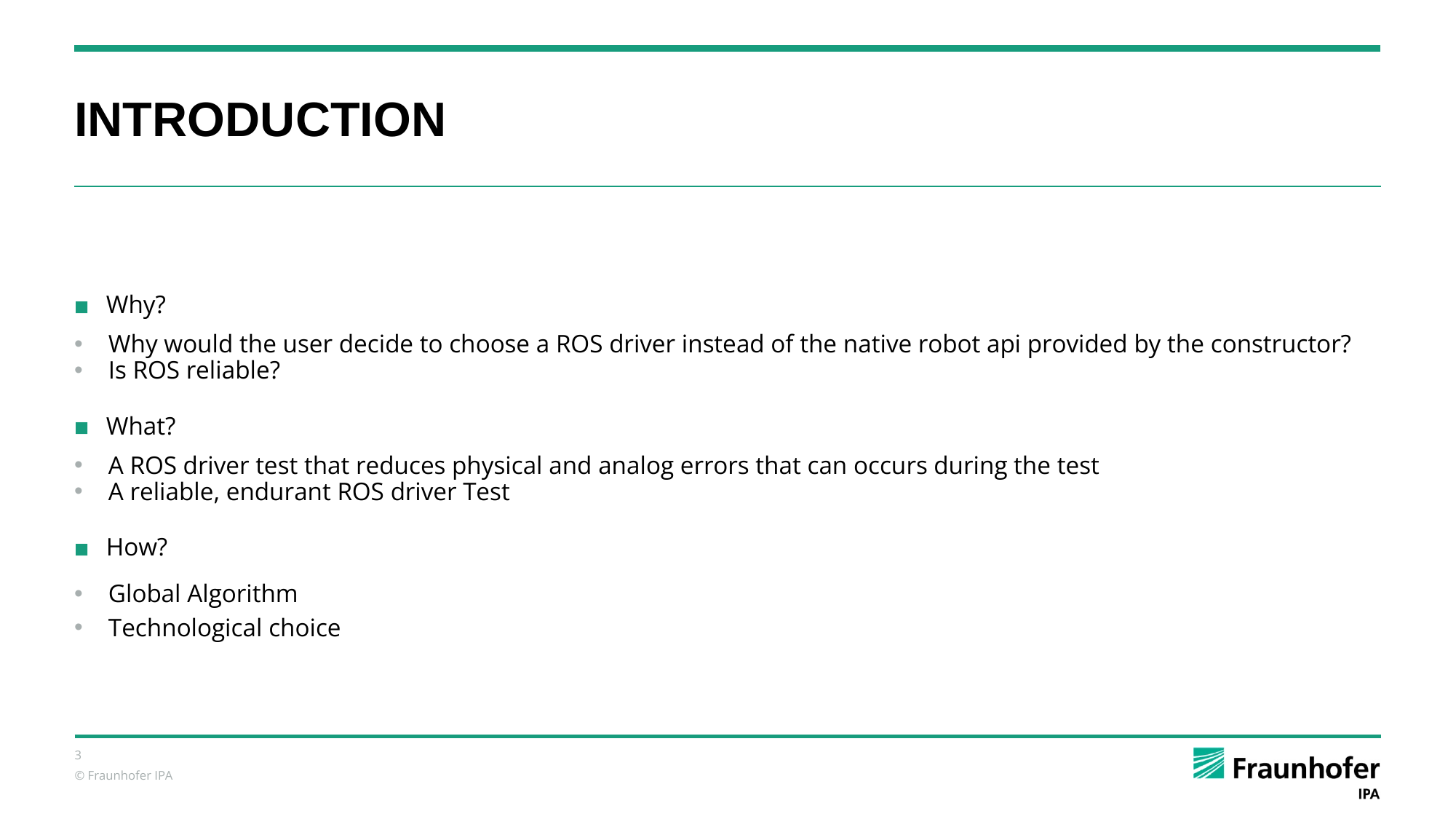

# INTRODUCTION
Why?
Why would the user decide to choose a ROS driver instead of the native robot api provided by the constructor?
Is ROS reliable?

What?
A ROS driver test that reduces physical and analog errors that can occurs during the test
A reliable, endurant ROS driver Test

How?
Global Algorithm
Technological choice